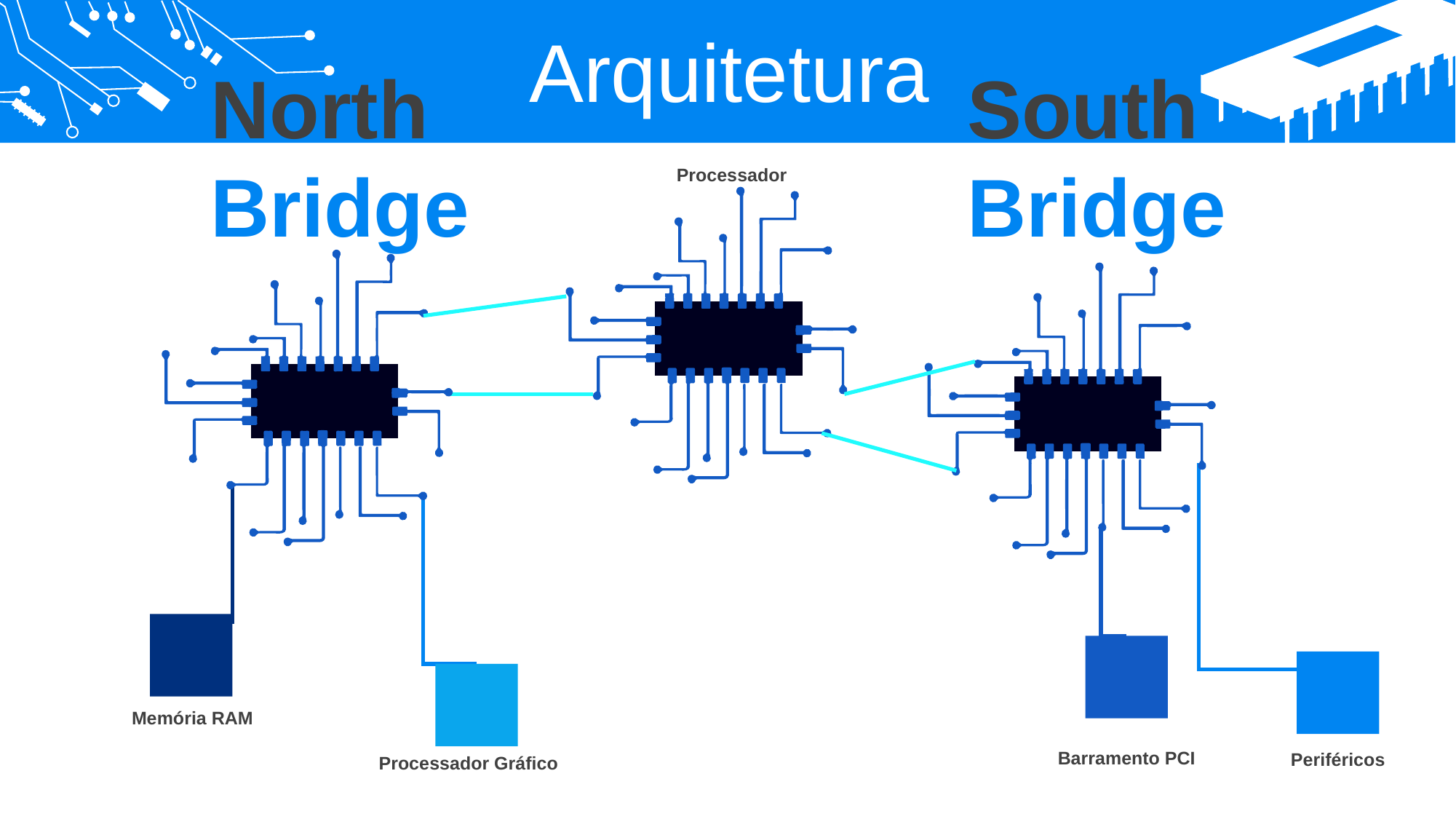

Arquitetura
North Bridge
South Bridge
Processador

Periféricos

Memória RAM

Barramento PCI

Processador Gráfico